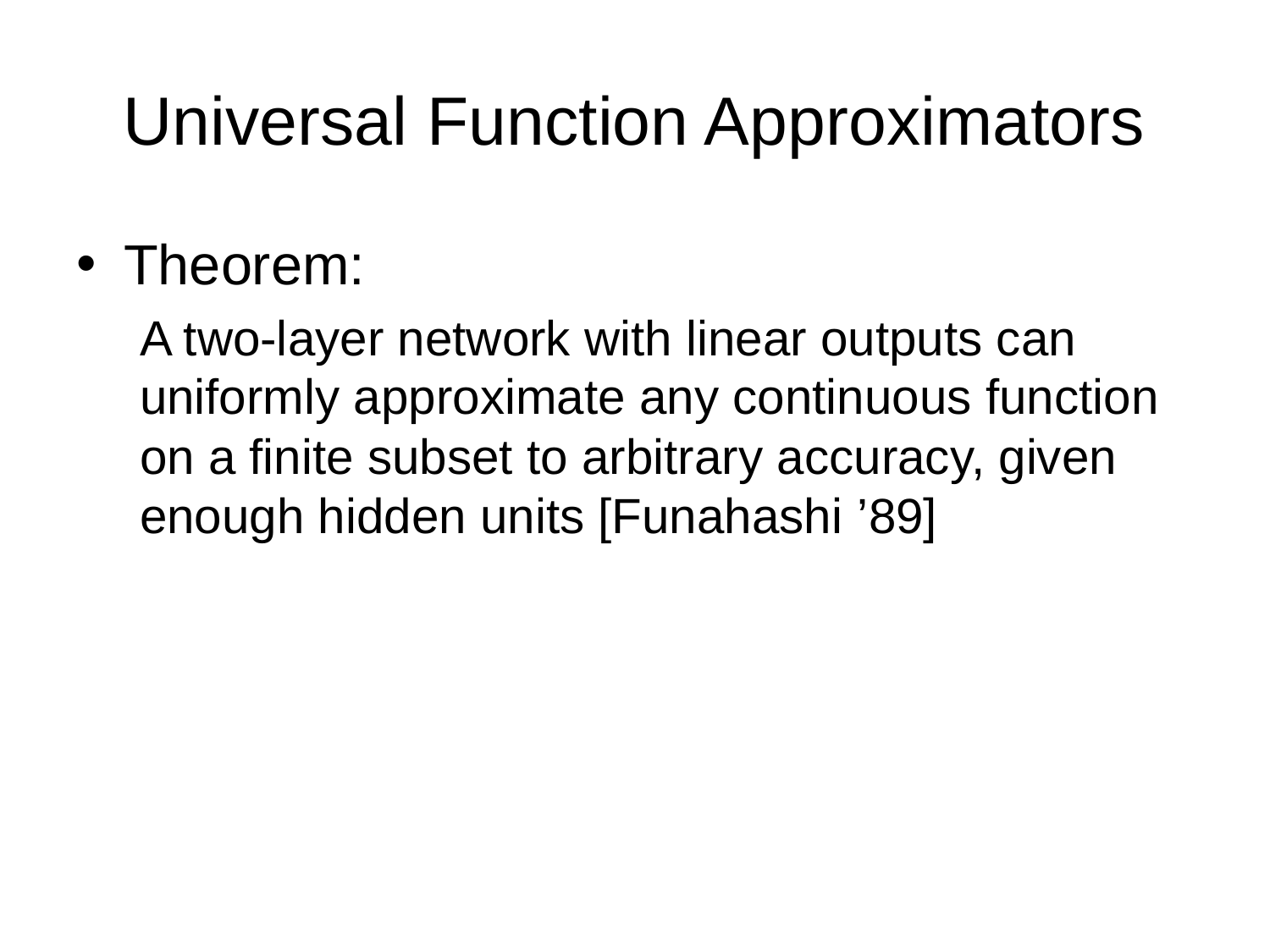

# Universal Function Approximators
Theorem:
A two-layer network with linear outputs can uniformly approximate any continuous function on a finite subset to arbitrary accuracy, given enough hidden units [Funahashi ’89]